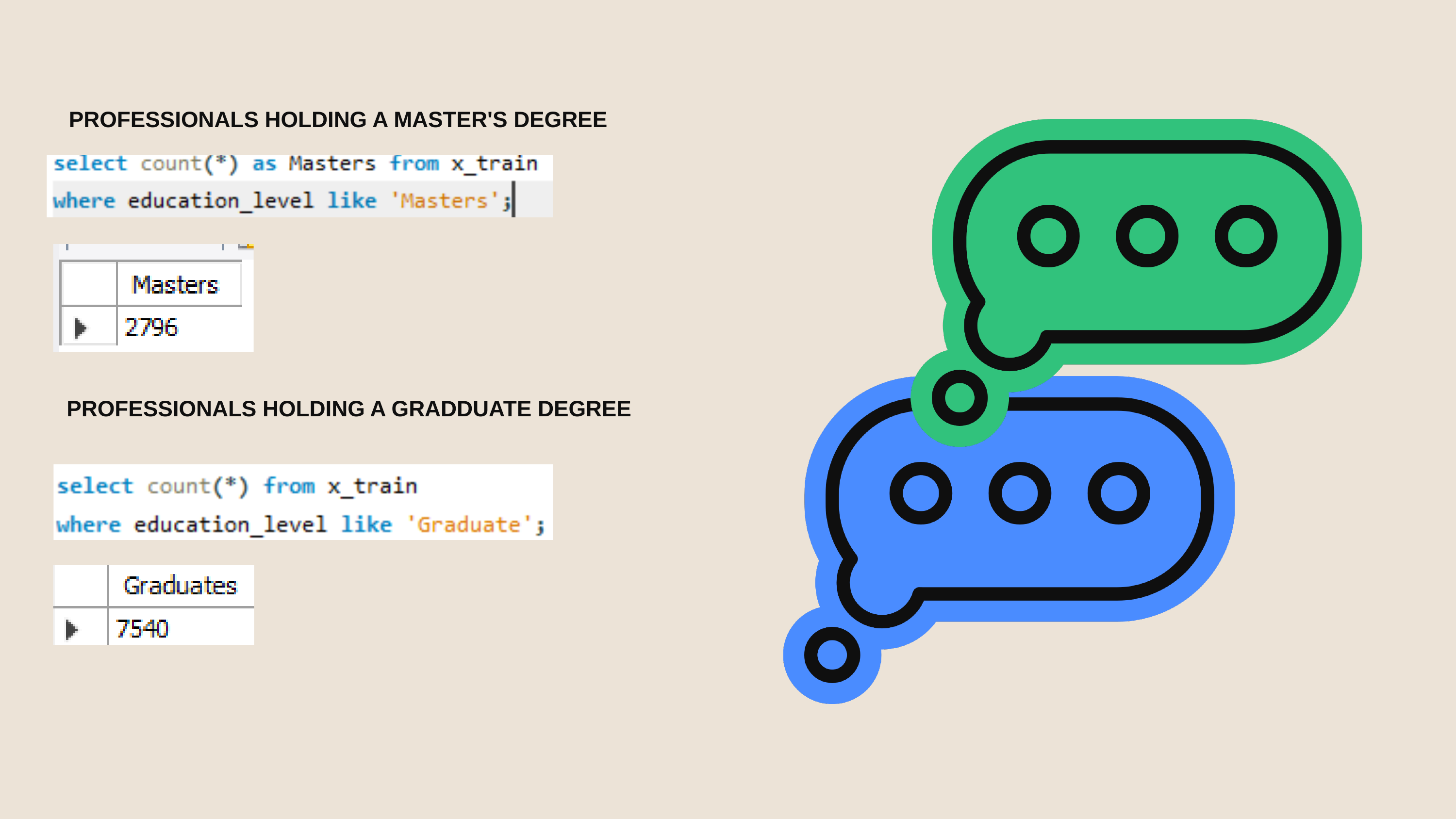

PROFESSIONALS HOLDING A MASTER'S DEGREE

PROFESSIONALS HOLDING A GRADDUATE DEGREE